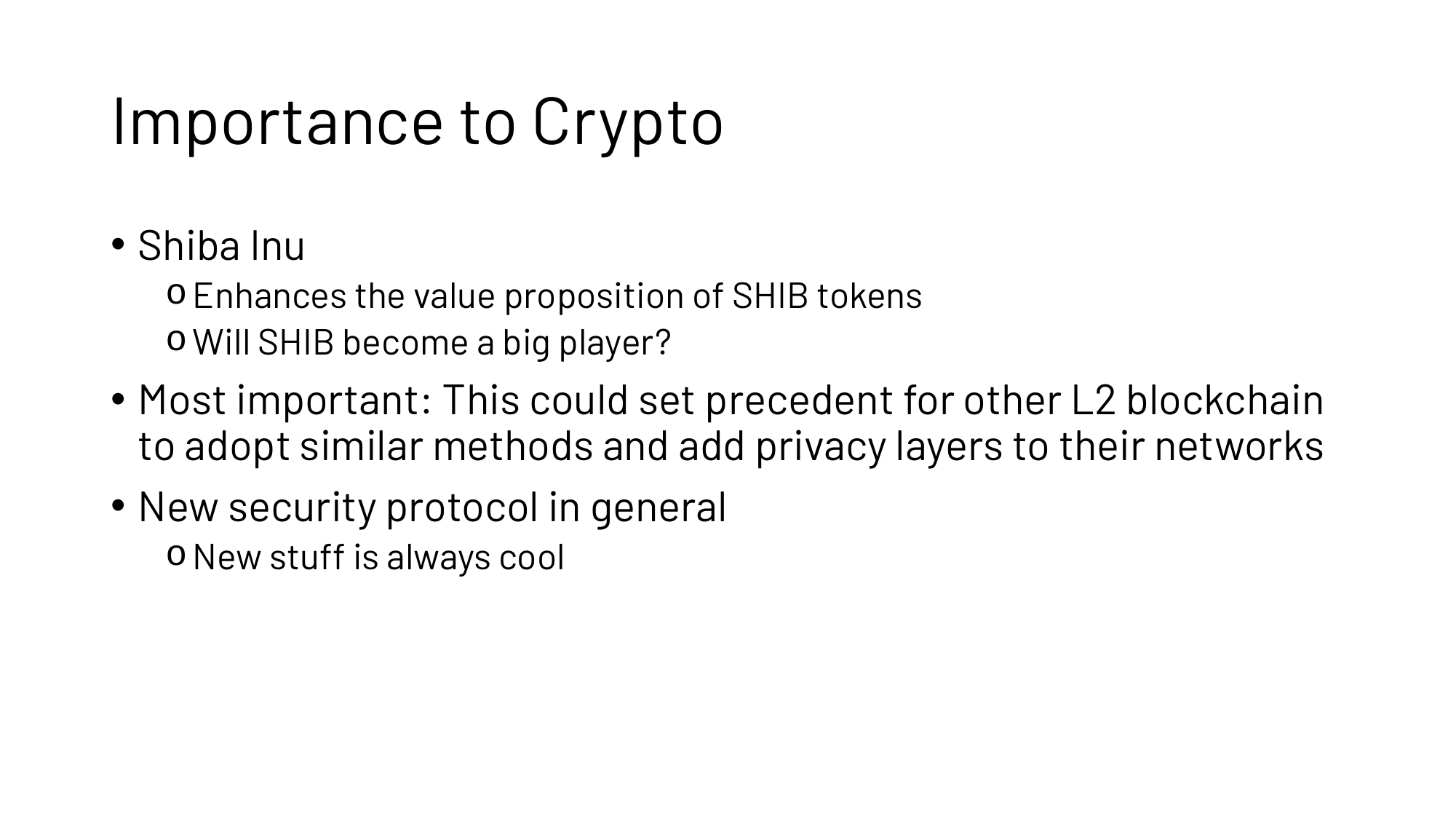

# Importance to Crypto
Shiba Inu
Enhances the value proposition of SHIB tokens
Will SHIB become a big player?
Most important: This could set precedent for other L2 blockchain to adopt similar methods and add privacy layers to their networks
New security protocol in general
New stuff is always cool